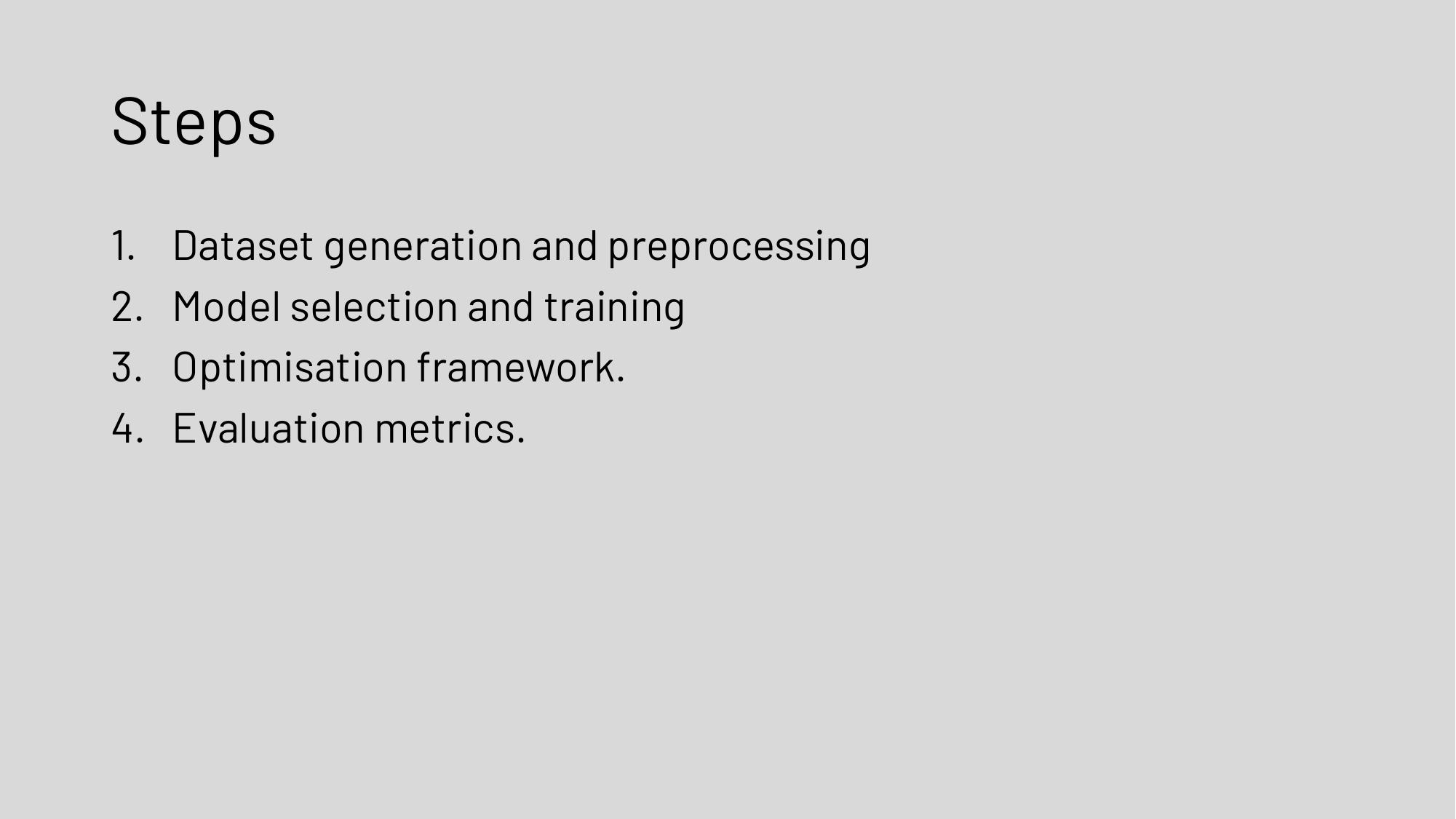

# Steps
Dataset generation and preprocessing
Model selection and training
Optimisation framework.
Evaluation metrics.